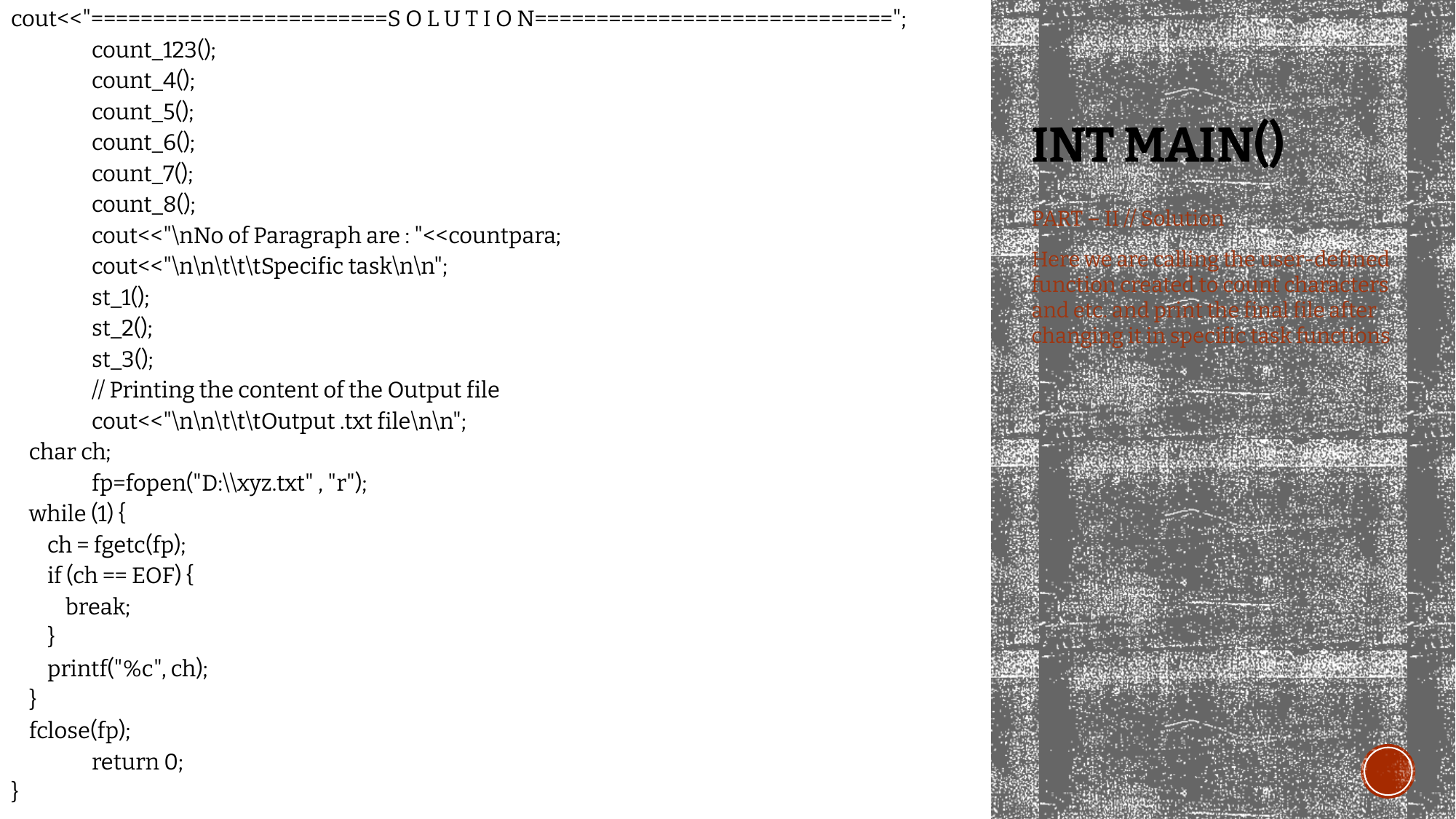

cout<<"========================S O L U T I O N=============================";
	count_123();
	count_4();
	count_5();
	count_6();
	count_7();
	count_8();
	cout<<"\nNo of Paragraph are : "<<countpara;
	cout<<"\n\n\t\t\tSpecific task\n\n";
	st_1();
	st_2();
	st_3();
	// Printing the content of the Output file
	cout<<"\n\n\t\t\tOutput .txt file\n\n";
    char ch;
	fp=fopen("D:\\xyz.txt" , "r");
    while (1) {
        ch = fgetc(fp);
        if (ch == EOF) {
            break;
        }
        printf("%c", ch);
    }
    fclose(fp);
	return 0;
}
# Int main()
PART – II // Solution
Here we are calling the user-defined function created to count characters and etc. and print the final file after changing it in specific task functions